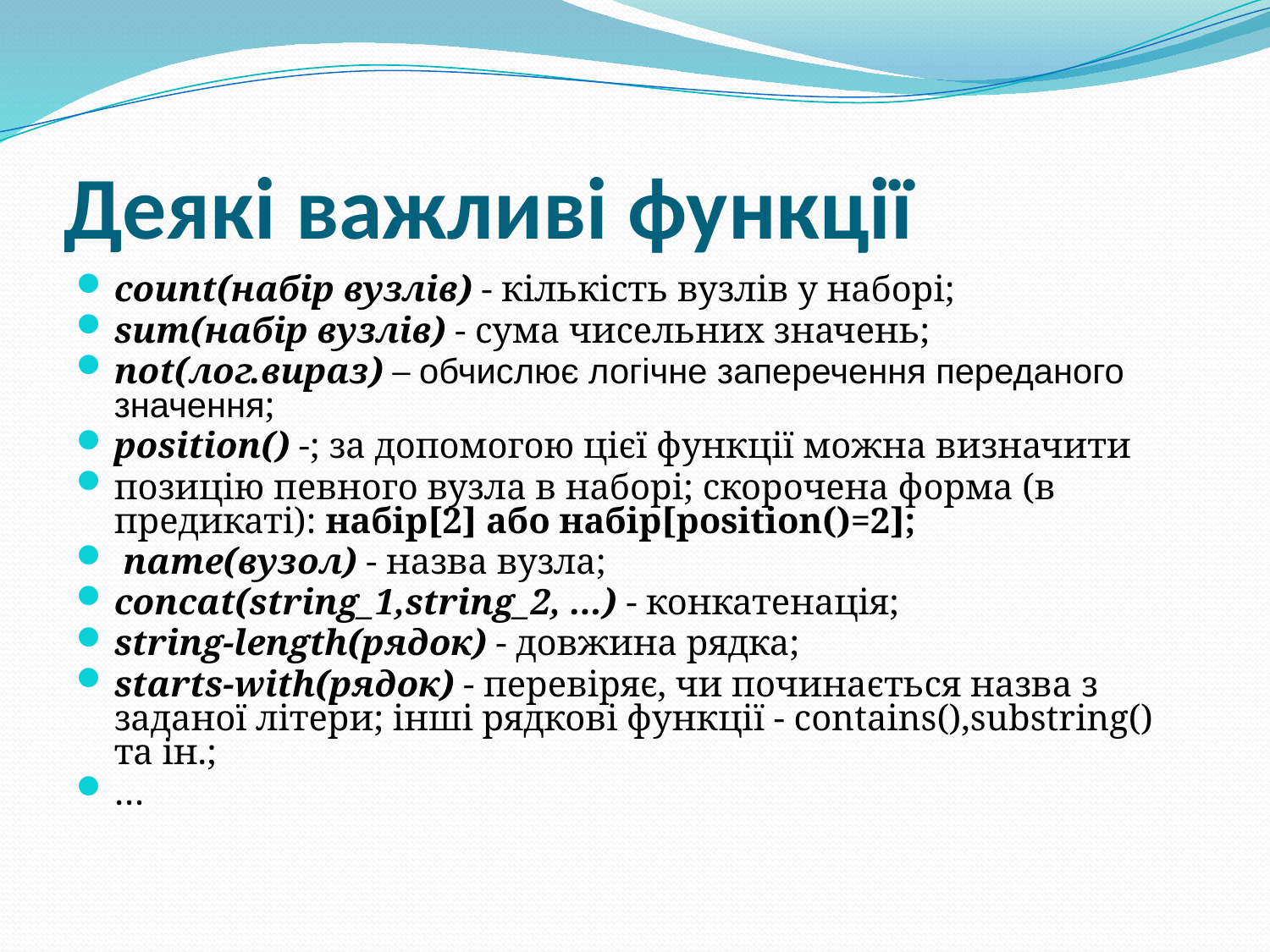

# Деякі важливі функції
count(набір вузлів) - кількість вузлів у наборі;
sum(набір вузлів) - сума чисельних значень;
not(лог.вираз) – обчислює логічне заперечення переданого значення;
position() -; за допомогою цієї функції можна визначити
позицію певного вузла в наборі; скорочена форма (в предикаті): набір[2] або набір[position()=2];
 name(вузол) - назва вузла;
concat(string_1,string_2, ...) - конкатенація;
string-length(рядок) - довжина рядка;
starts-with(рядок) - перевіряє, чи починається назва з заданої літери; інші рядкові функції - contains(),substring() та ін.;
…